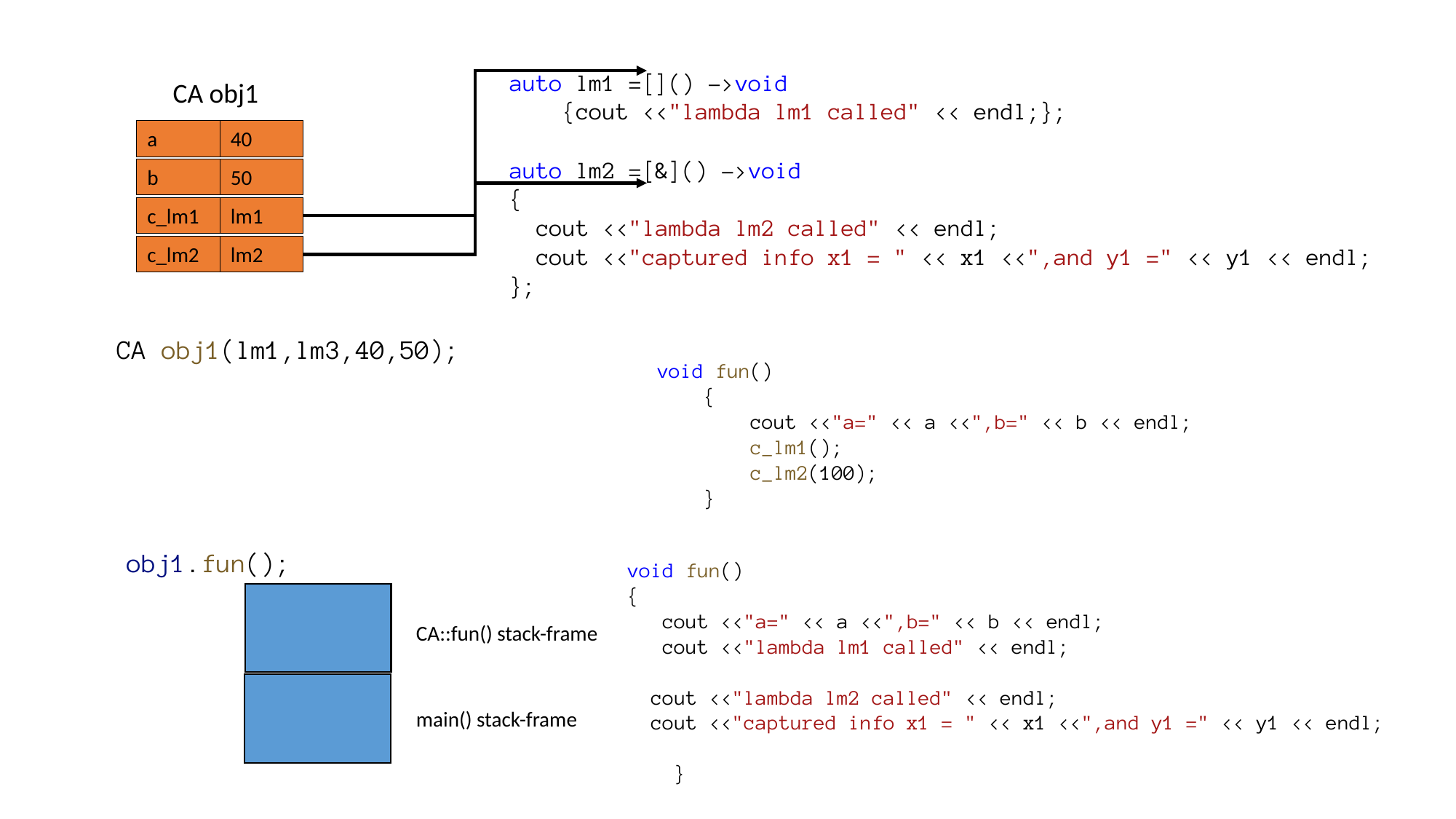

auto lm1 =[]() ->void
    {cout <<"lambda lm1 called" << endl;};
auto lm2 =[&]() ->void
{
  cout <<"lambda lm2 called" << endl;
  cout <<"captured info x1 = " << x1 <<",and y1 =" << y1 << endl;
};
CA obj1
a
40
b
50
c_lm1
lm1
c_lm2
lm2
 CA obj1(lm1,lm3,40,50);
void fun()
    {
        cout <<"a=" << a <<",b=" << b << endl;
        c_lm1();
        c_lm2(100);
    }
 obj1.fun();
void fun()
{
   cout <<"a=" << a <<",b=" << b << endl;
   cout <<"lambda lm1 called" << endl;

  cout <<"lambda lm2 called" << endl;
  cout <<"captured info x1 = " << x1 <<",and y1 =" << y1 << endl;

    }

CA::fun() stack-frame

main() stack-frame